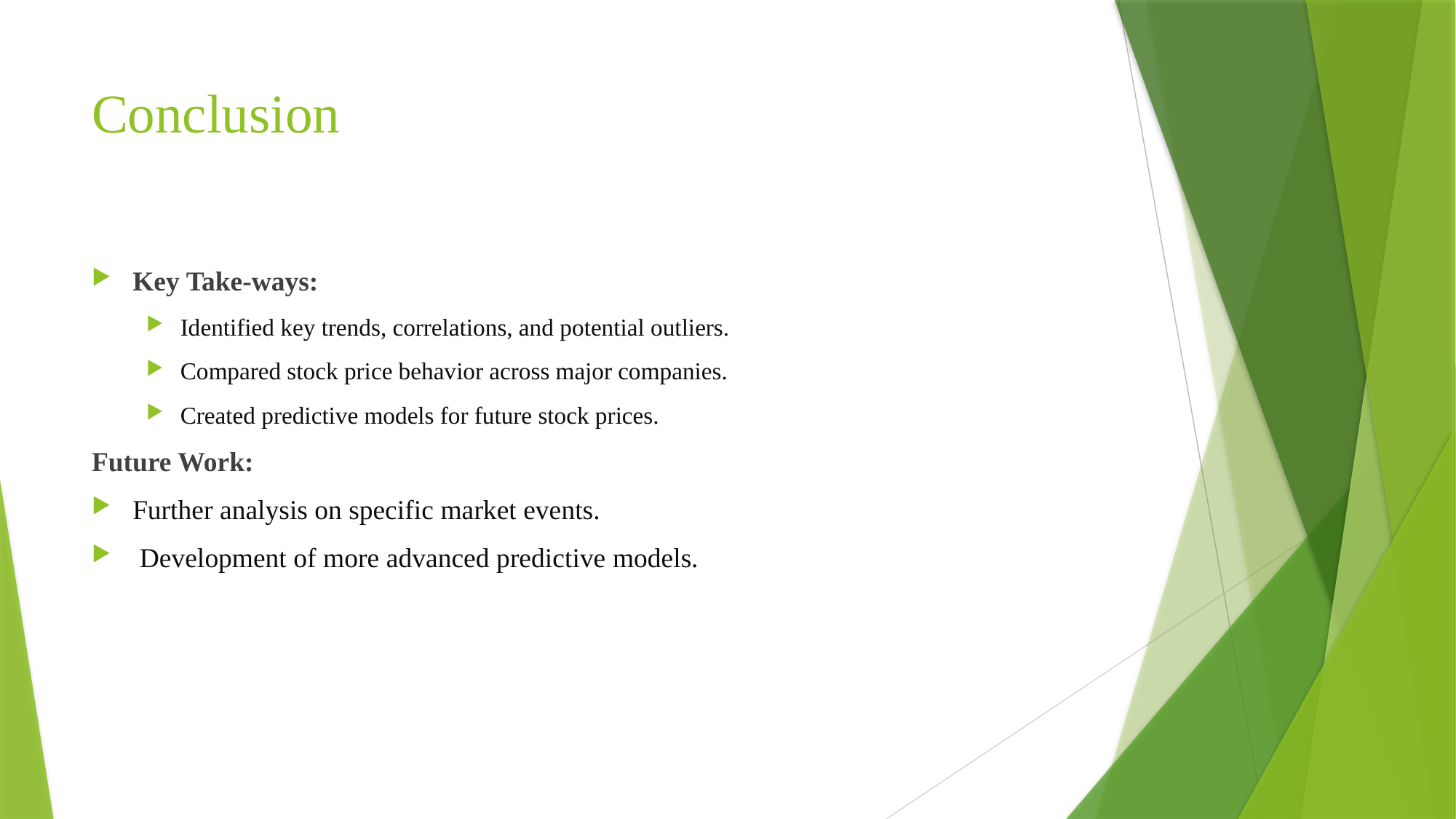

# Conclusion
Key Take-ways:
Identified key trends, correlations, and potential outliers.
Compared stock price behavior across major companies.
Created predictive models for future stock prices.
Future Work:
Further analysis on specific market events.
 Development of more advanced predictive models.